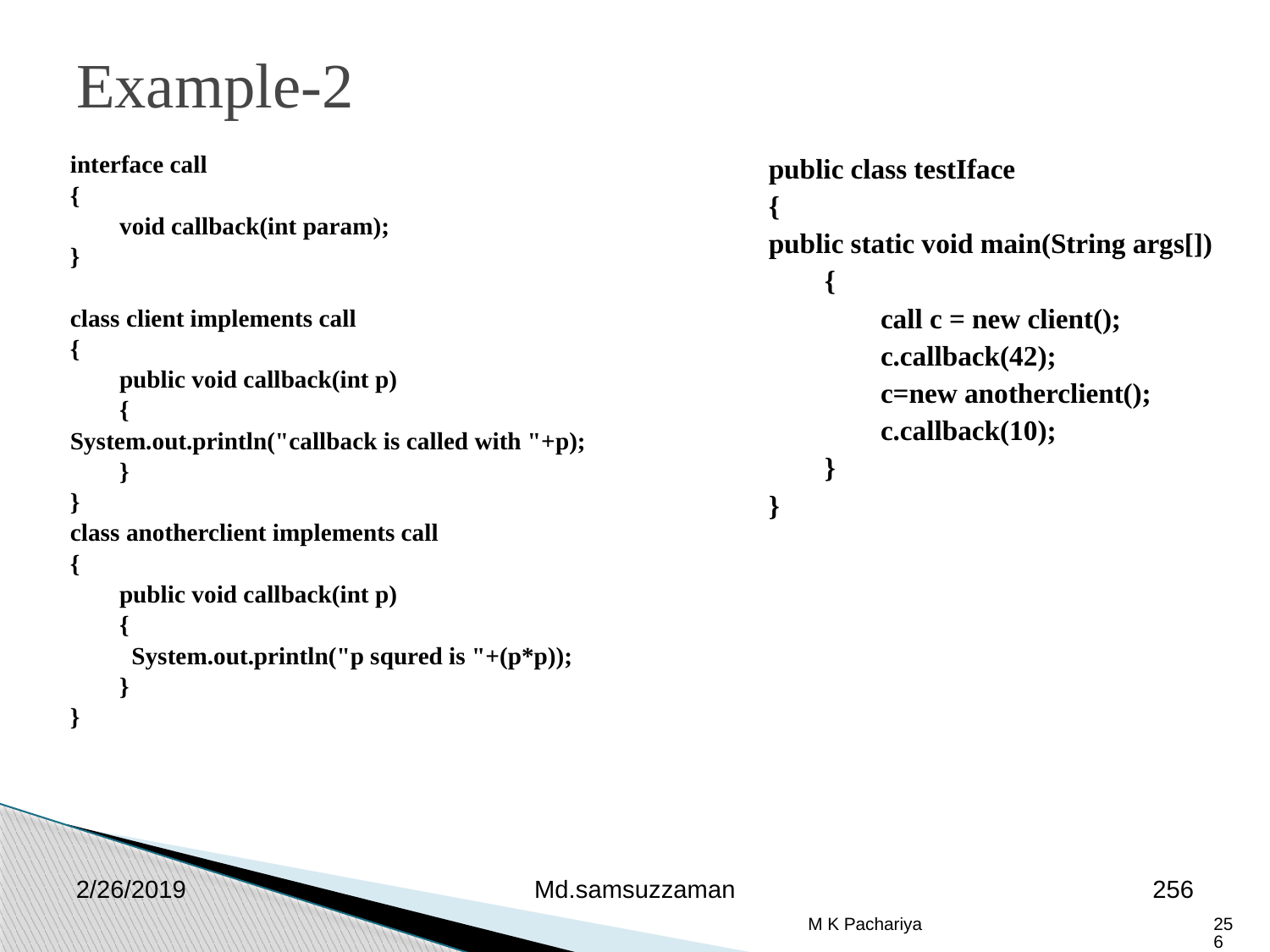

Example-2
interface call
{
        void callback(int param);
}

class client implements call
{
        public void callback(int p)
        {
System.out.println("callback is called with "+p);
        }
}
class anotherclient implements call
{
        public void callback(int p)
        {
          System.out.println("p squred is "+(p*p));
        }
}
public class testIface
{
public static void main(String args[])
        {
                call c = new client();
                c.callback(42);
                c=new anotherclient();
                c.callback(10);
        }
}

2/26/2019
Md.samsuzzaman
256
M K Pachariya
256